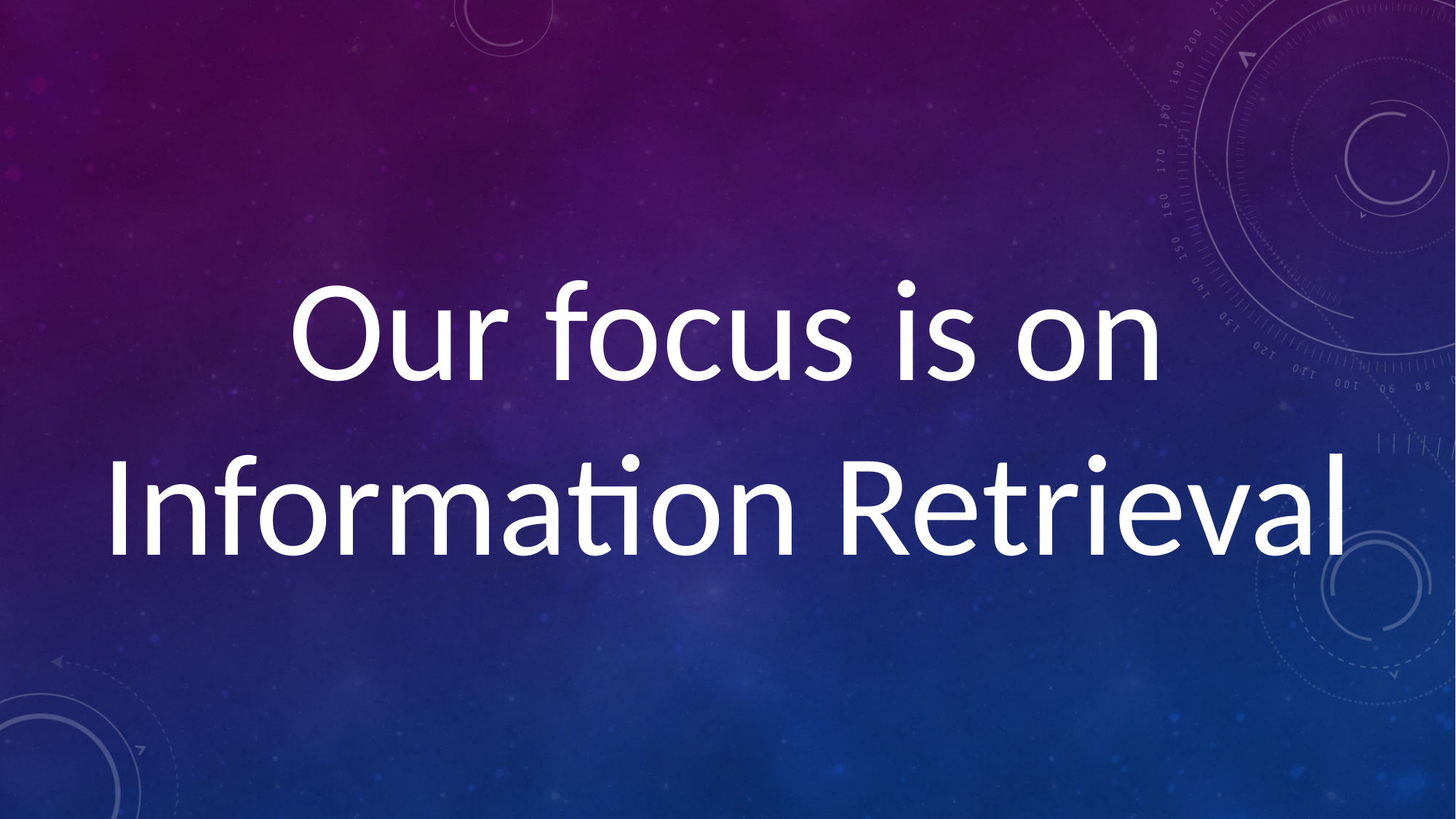

# Our focus is on Information Retrieval